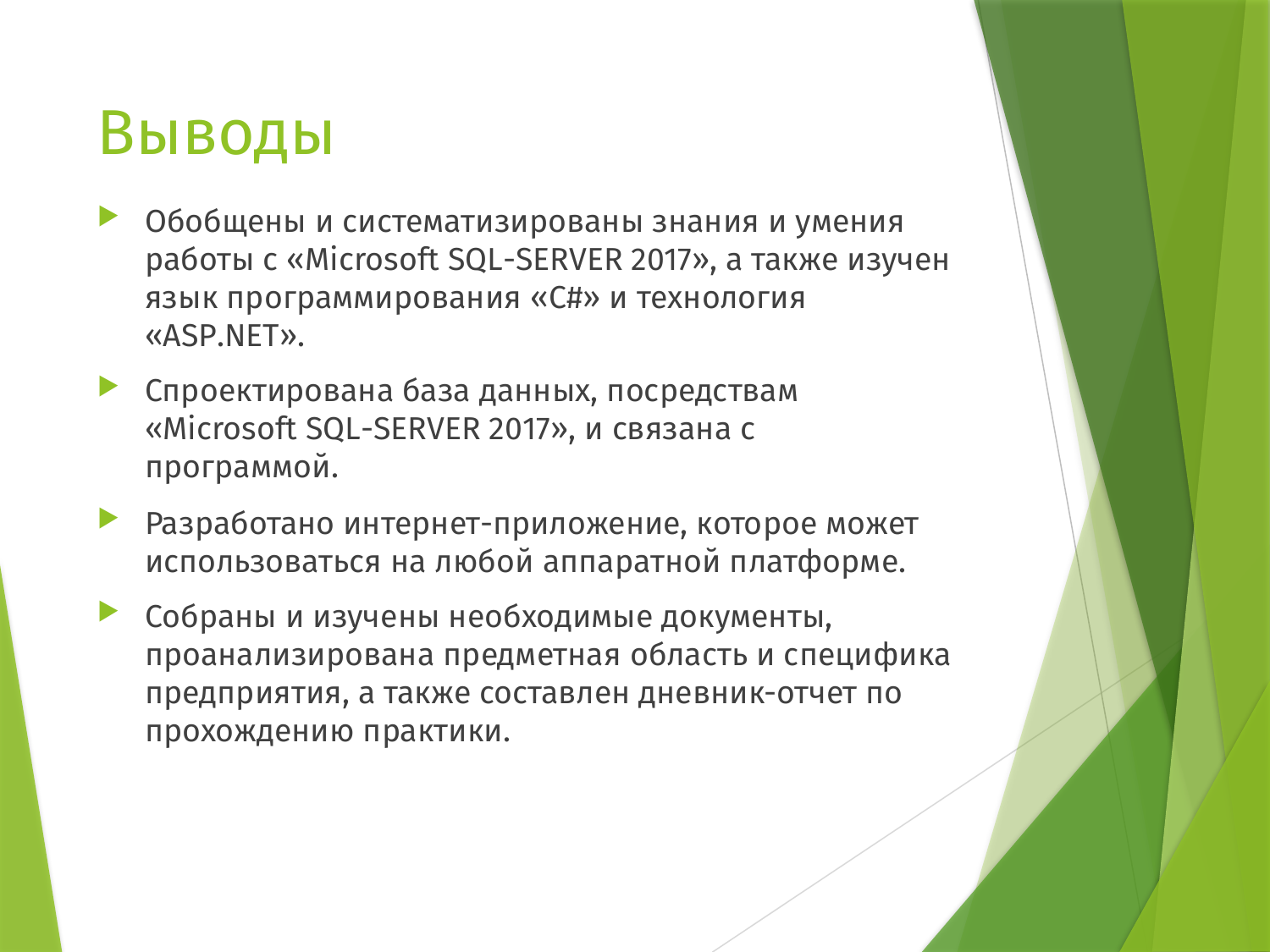

# Выводы
Обобщены и систематизированы знания и умения работы с «Microsoft SQL-SERVER 2017», а также изучен язык программирования «C#» и технология «ASP.NET».
Спроектирована база данных, посредствам «Microsoft SQL-SERVER 2017», и связана с программой.
Разработано интернет-приложение, которое может использоваться на любой аппаратной платформе.
Собраны и изучены необходимые документы, проанализирована предметная область и специфика предприятия, а также составлен дневник-отчет по прохождению практики.